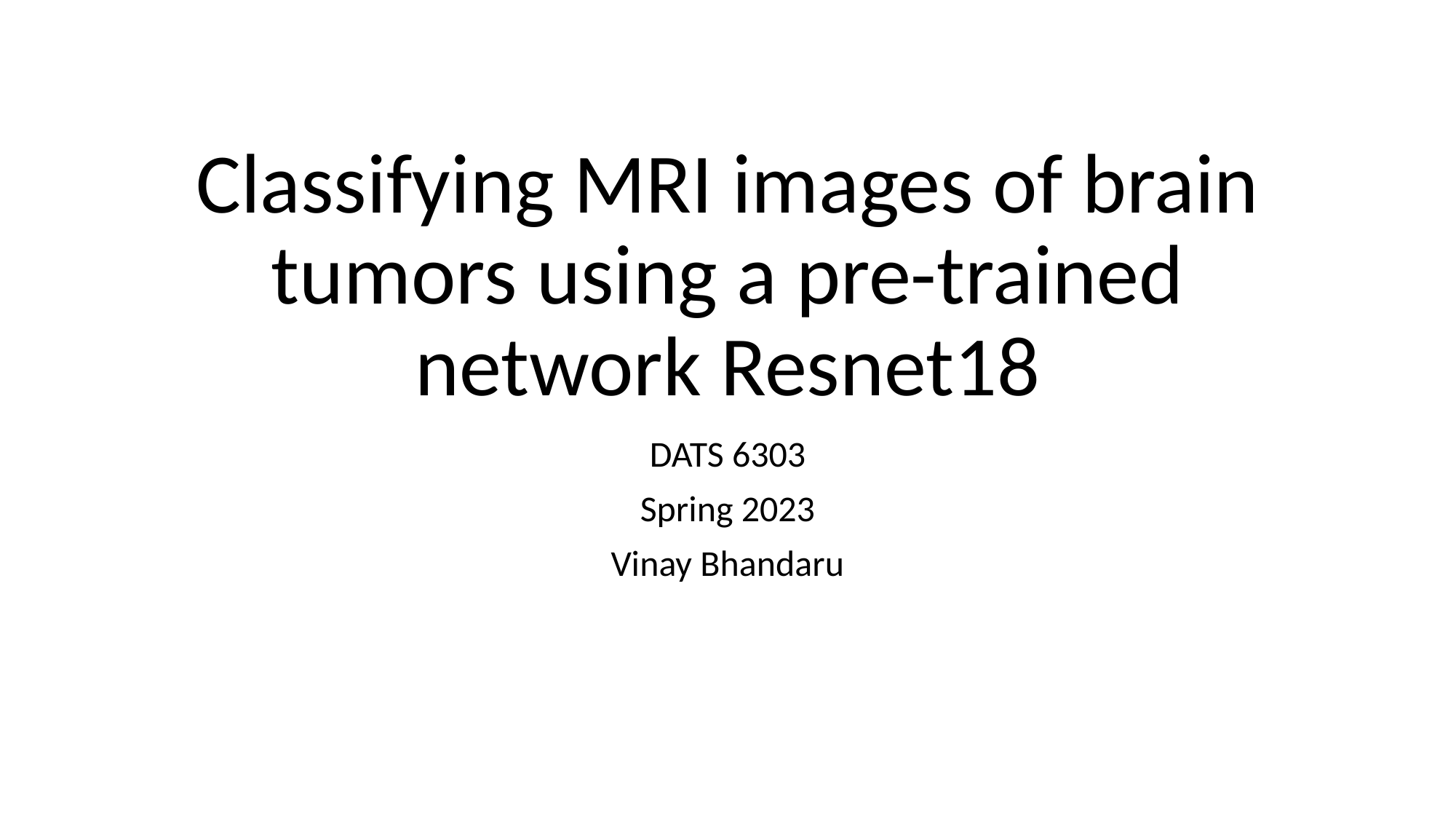

# Classifying MRI images of brain tumors using a pre-trained network Resnet18
DATS 6303
Spring 2023
Vinay Bhandaru